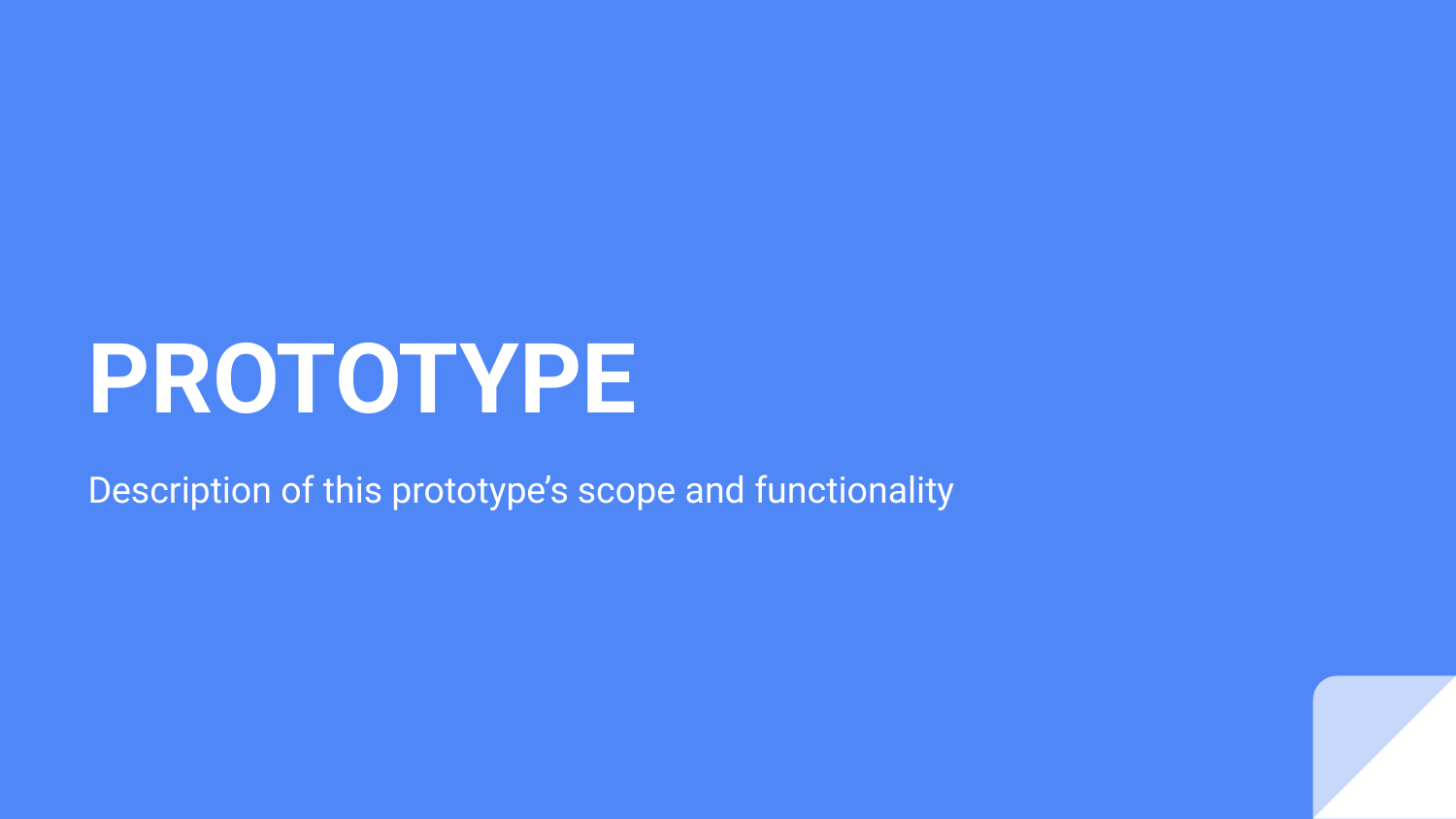

# PROTOTYPE
Description of this prototype’s scope and functionality